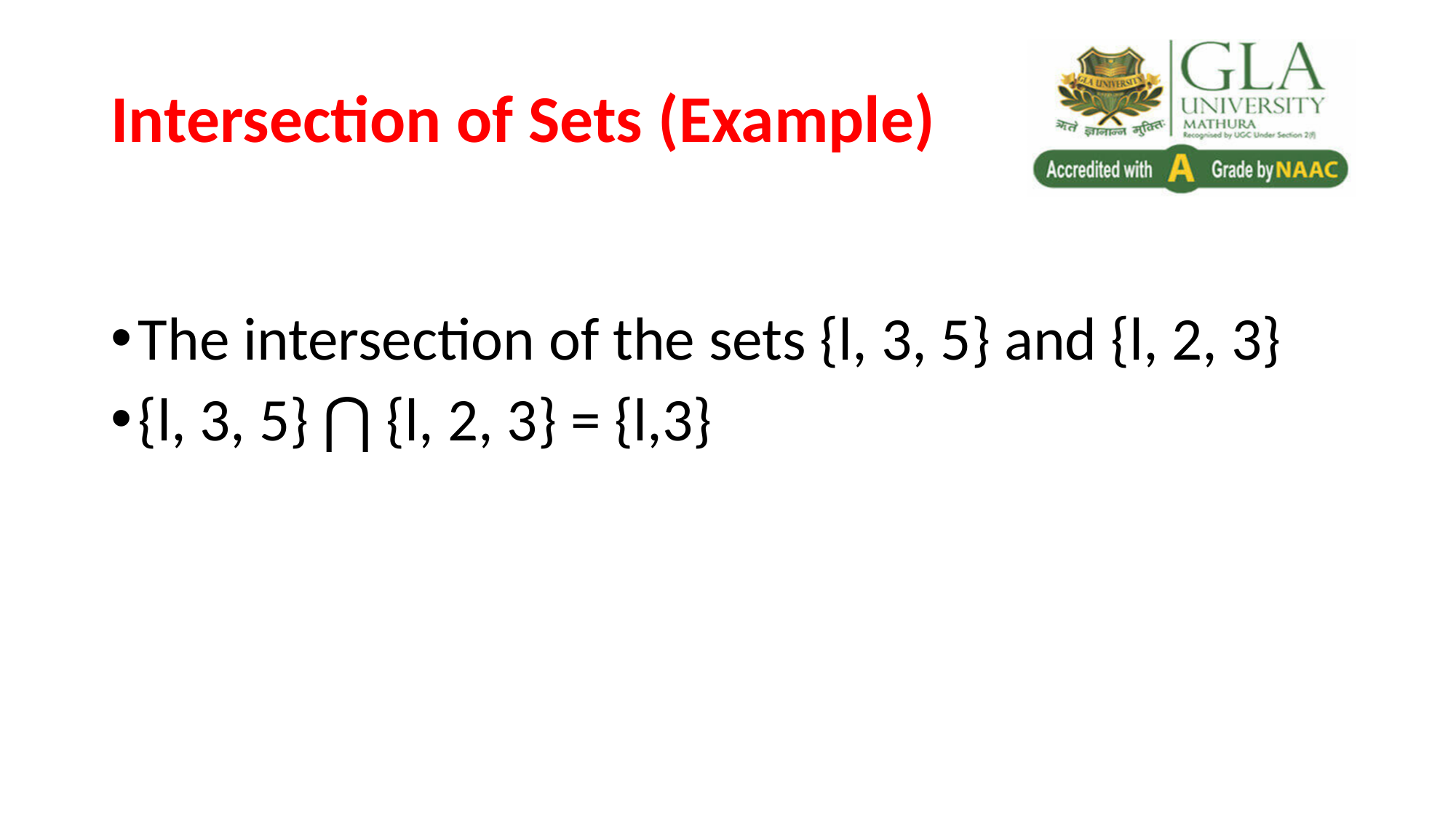

# Intersection of Sets (Example)
The intersection of the sets {l, 3, 5} and {l, 2, 3}
{l, 3, 5} ⋂ {l, 2, 3} = {l,3}